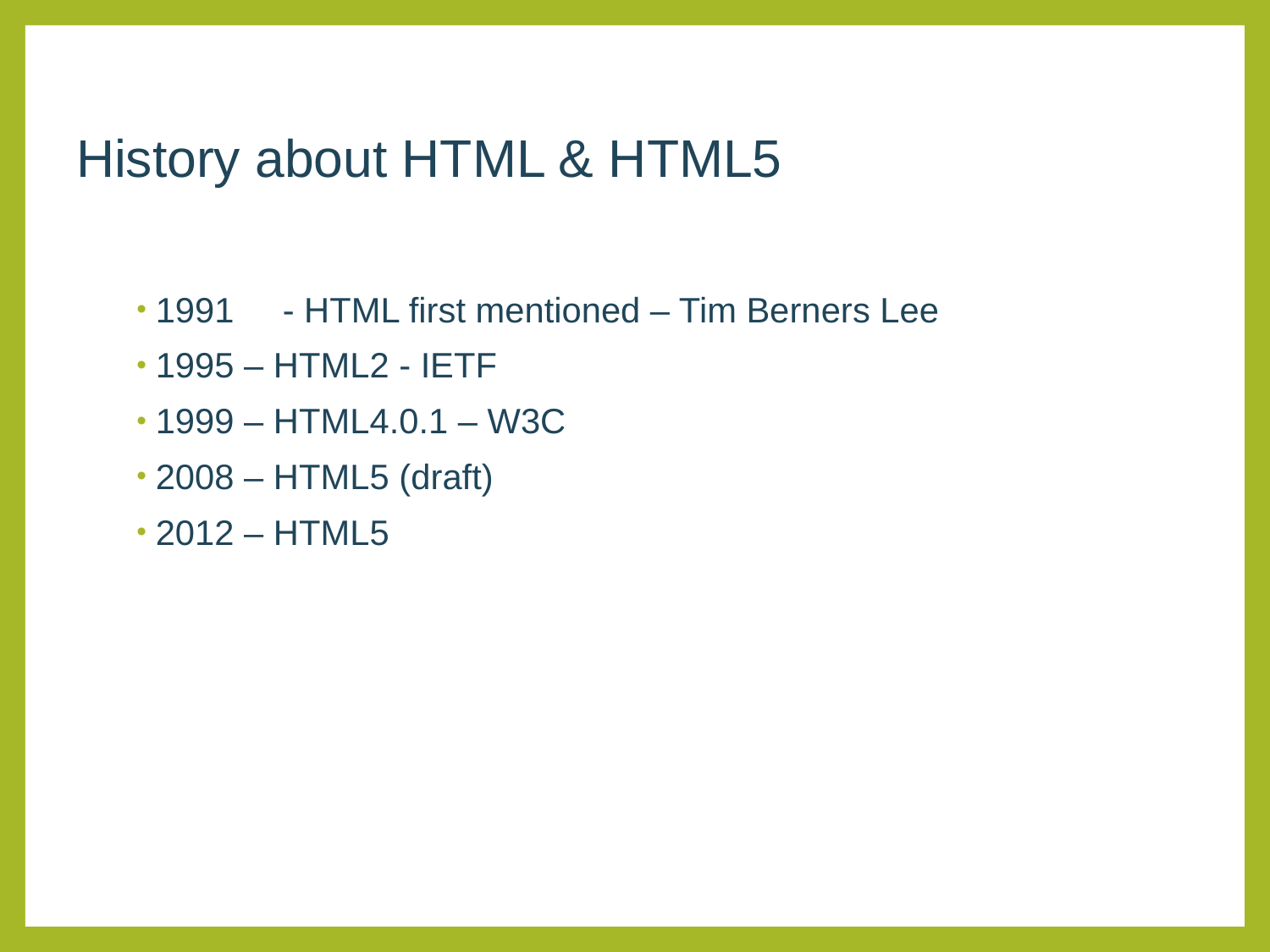

# History about HTML & HTML5
1991	- HTML first mentioned – Tim Berners Lee
1995 – HTML2 - IETF
1999 – HTML4.0.1 – W3C
2008 – HTML5 (draft)
2012 – HTML5